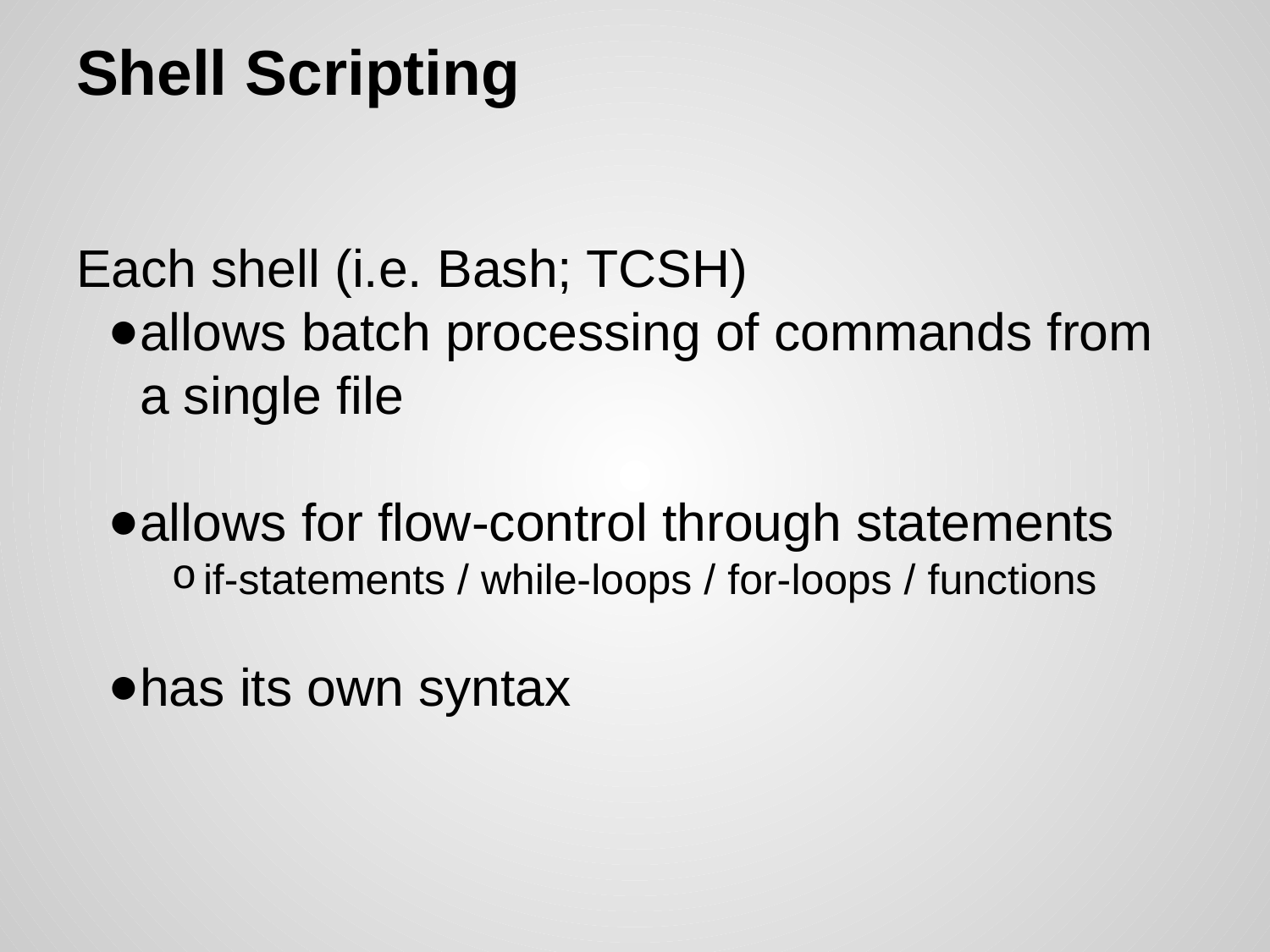

# Shell Scripting
Each shell (i.e. Bash; TCSH)
allows batch processing of commands from a single file
allows for flow-control through statements
if-statements / while-loops / for-loops / functions
has its own syntax